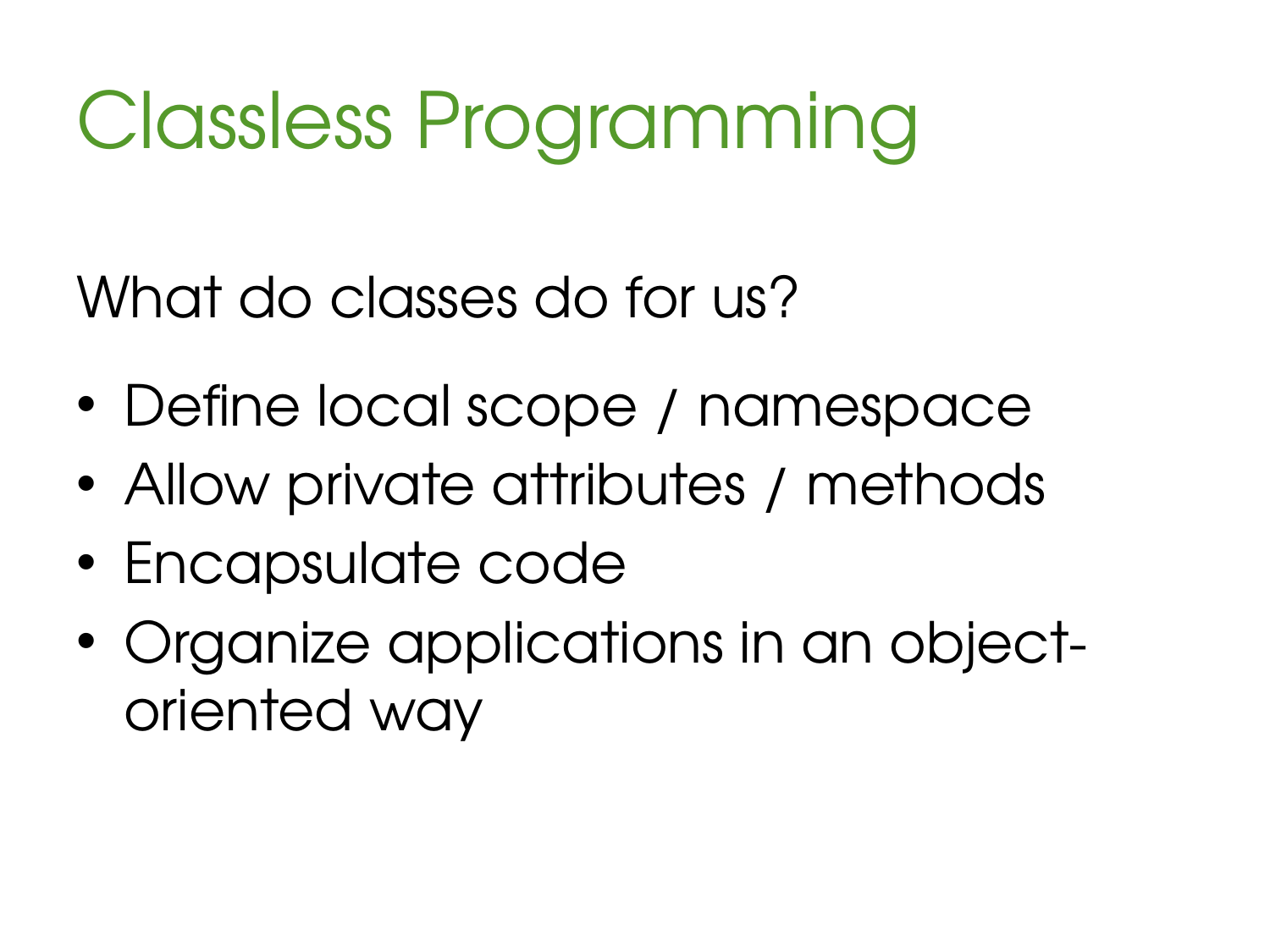

# Classless Programming

What do classes do for us?

Define local scope / namespace
Allow private attributes / methods
Encapsulate code
Organize applications in an object-oriented way